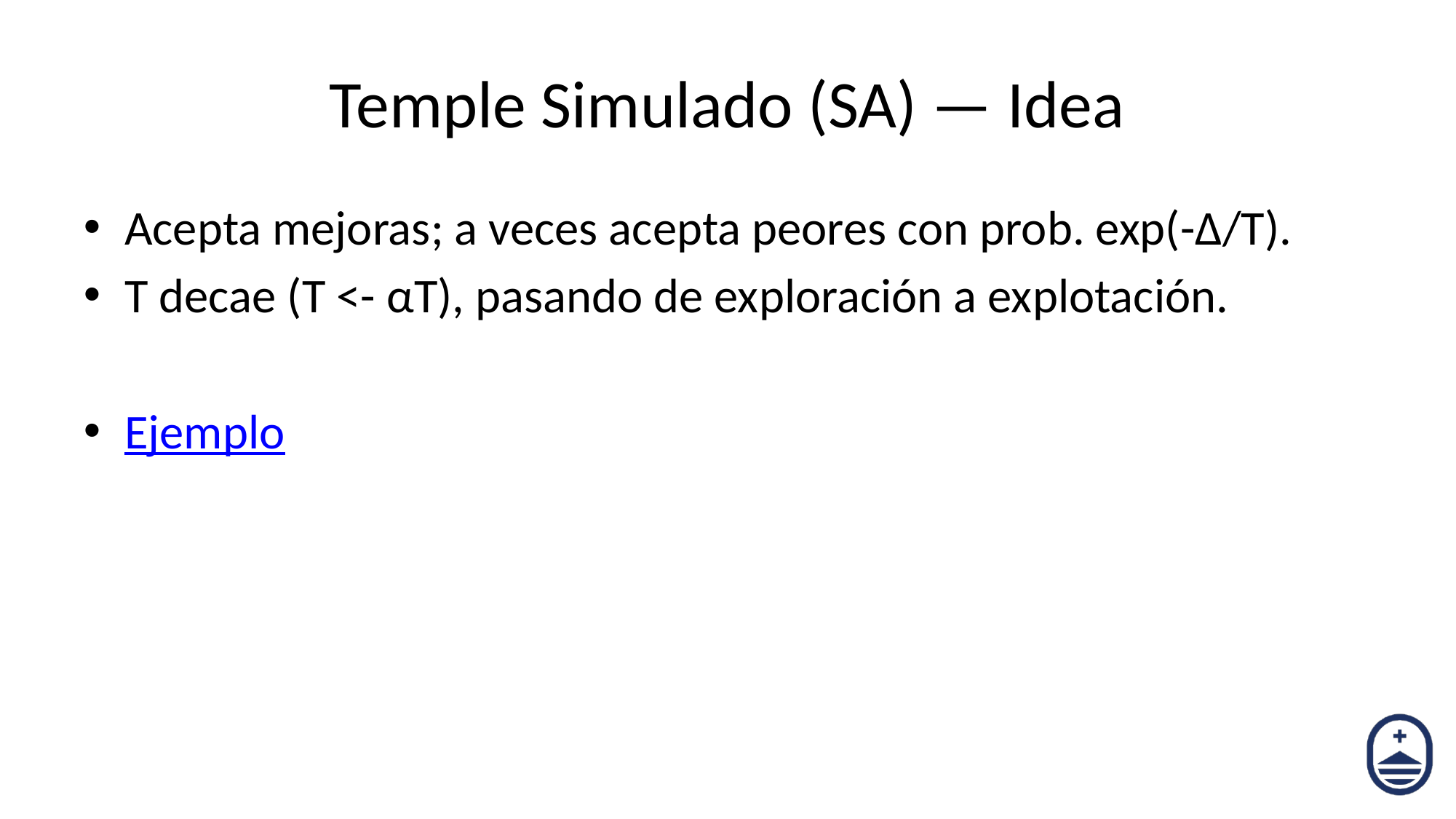

# Temple Simulado (SA) — Idea
Acepta mejoras; a veces acepta peores con prob. exp(-Δ/T).
T decae (T <- αT), pasando de exploración a explotación.

Ejemplo